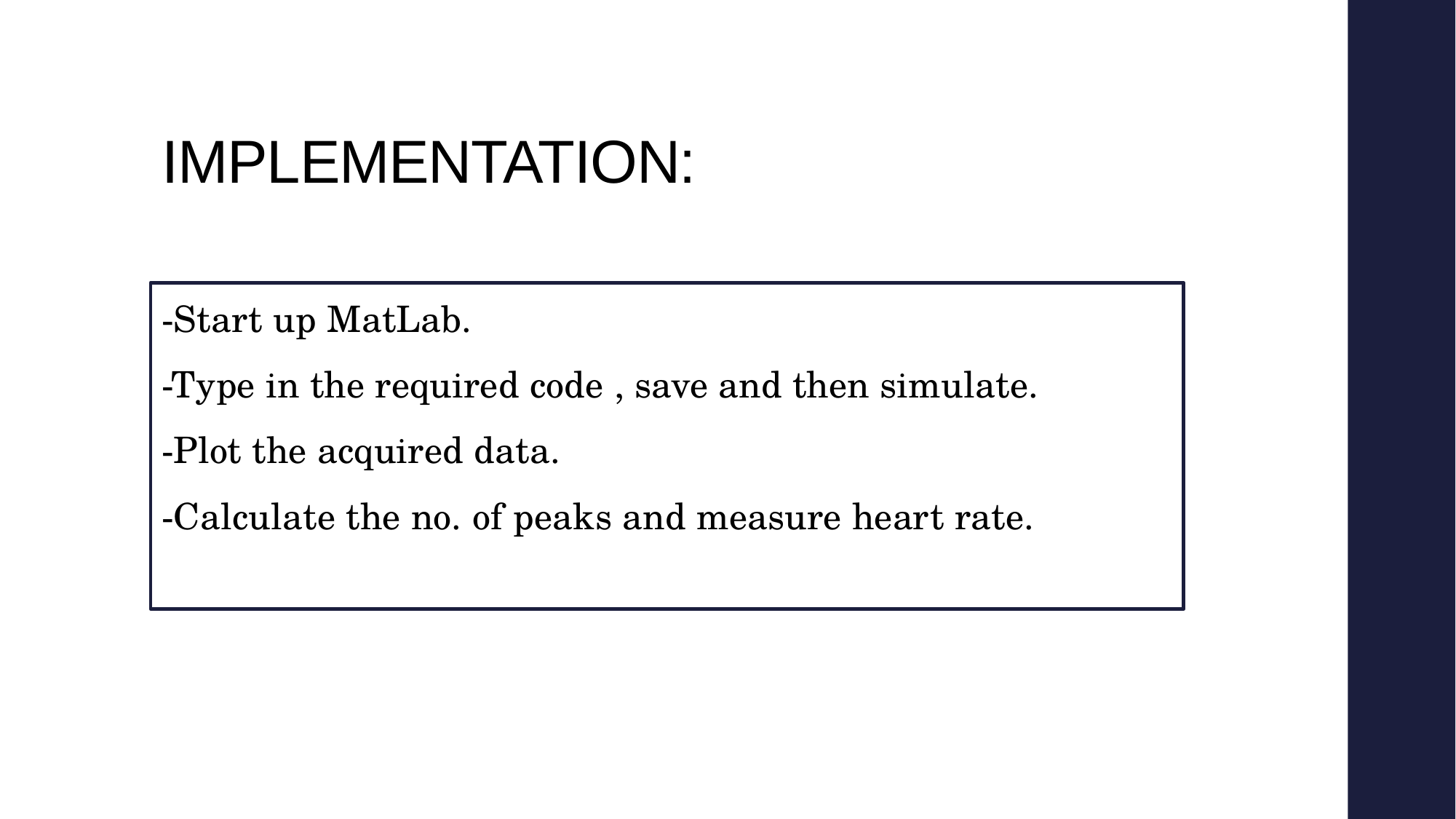

# IMPLEMENTATION:
-Start up MatLab.
-Type in the required code , save and then simulate.
-Plot the acquired data.
-Calculate the no. of peaks and measure heart rate.